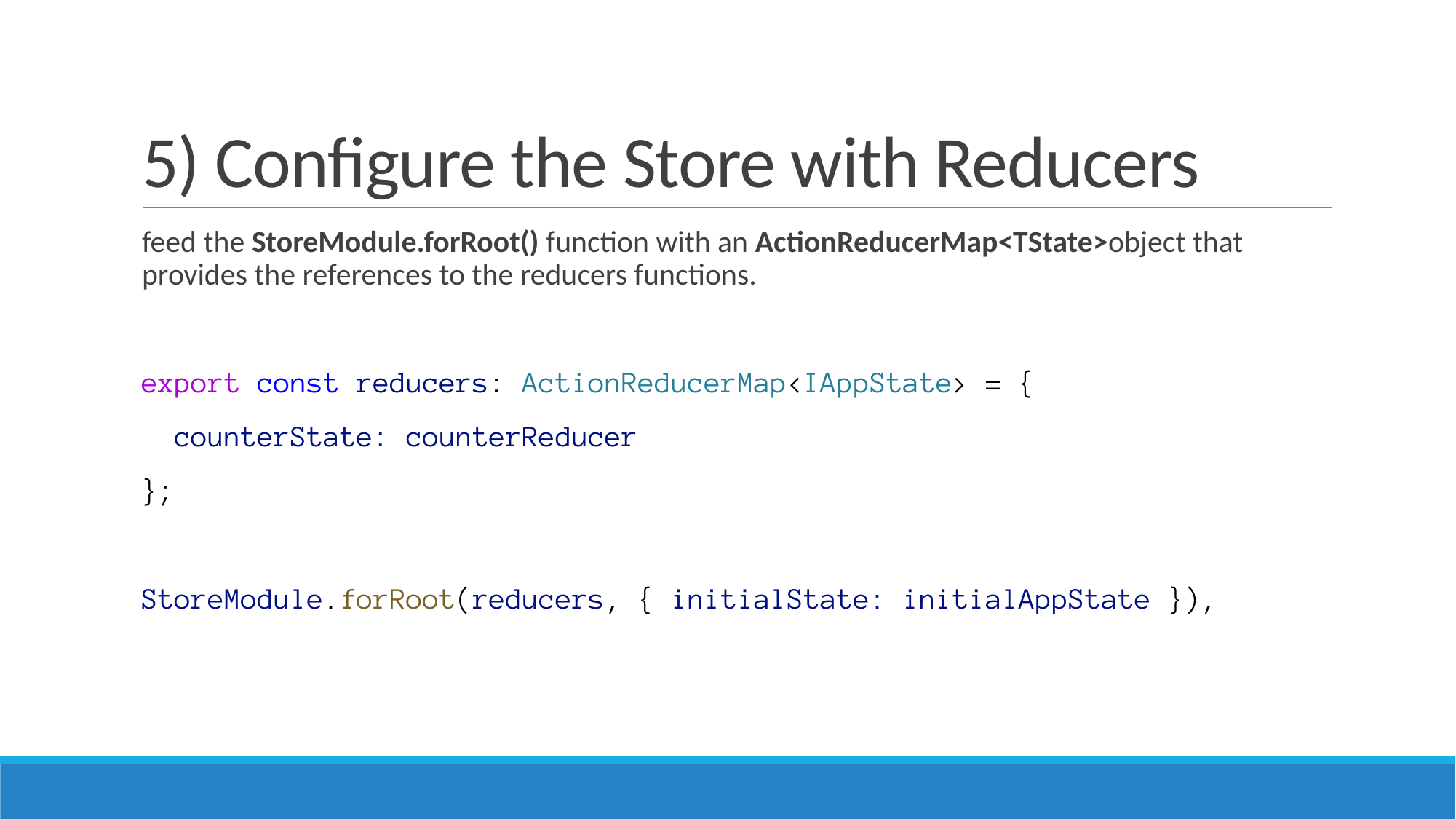

# 5) Configure the Store with Reducers
feed the StoreModule.forRoot() function with an ActionReducerMap<TState>object that provides the references to the reducers functions.

export const reducers: ActionReducerMap<IAppState> = {
  counterState: counterReducer
};

StoreModule.forRoot(reducers, { initialState: initialAppState }),